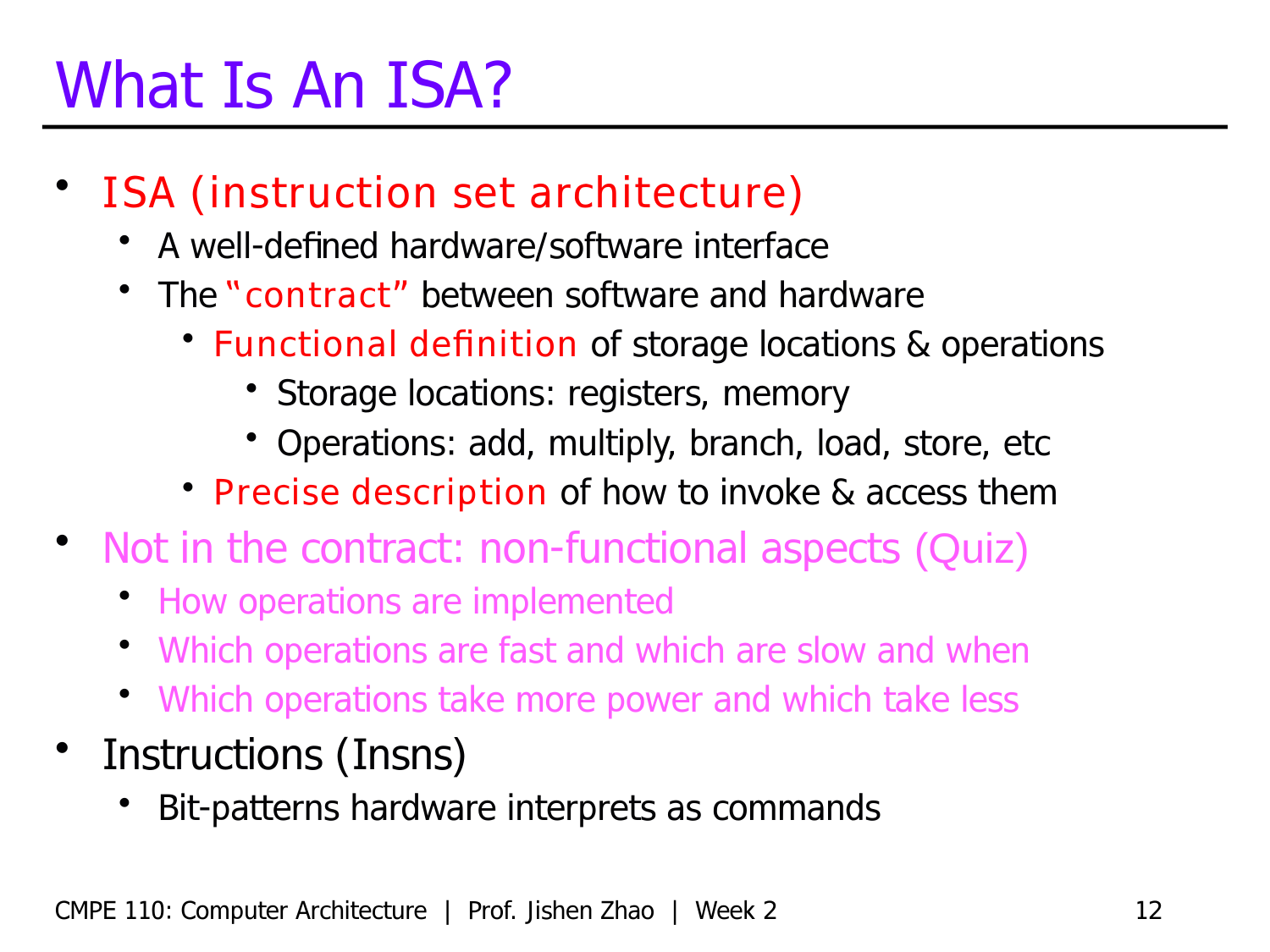

# What Is An ISA?
ISA (instruction set architecture)
A well-defined hardware/software interface
The “contract” between software and hardware
Functional definition of storage locations & operations
Storage locations: registers, memory
Operations: add, multiply, branch, load, store, etc
Precise description of how to invoke & access them
Not in the contract: non-functional aspects (Quiz)
How operations are implemented
Which operations are fast and which are slow and when
Which operations take more power and which take less
Instructions (Insns)
Bit-patterns hardware interprets as commands
CMPE 110: Computer Architecture  |  Prof. Jishen Zhao  |  Week 2
12